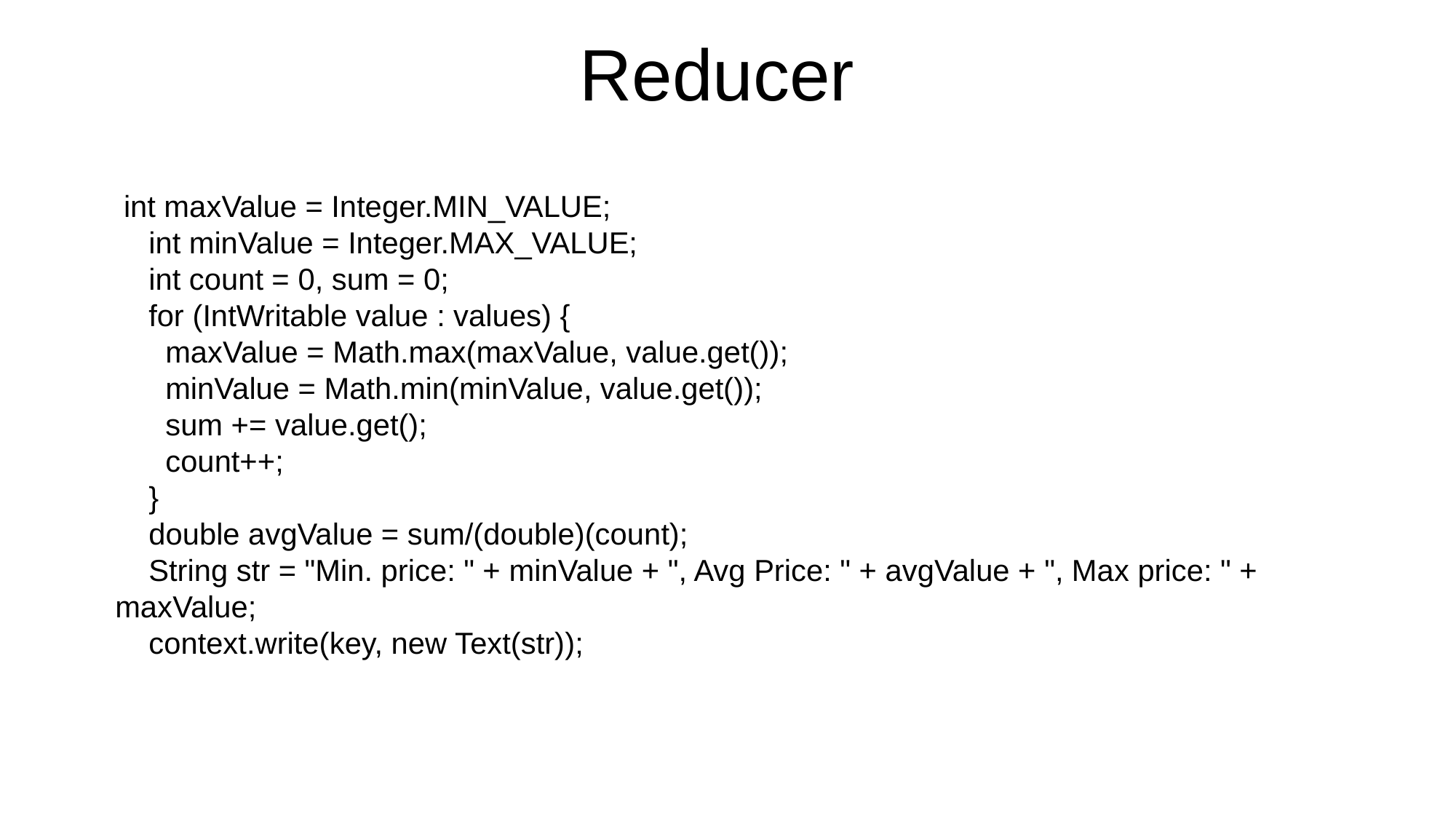

Reducer
 int maxValue = Integer.MIN_VALUE;
    int minValue = Integer.MAX_VALUE;
    int count = 0, sum = 0;
    for (IntWritable value : values) {
      maxValue = Math.max(maxValue, value.get());
      minValue = Math.min(minValue, value.get());
      sum += value.get();
      count++;
    }
    double avgValue = sum/(double)(count);
    String str = "Min. price: " + minValue + ", Avg Price: " + avgValue + ", Max price: " + maxValue;
    context.write(key, new Text(str));